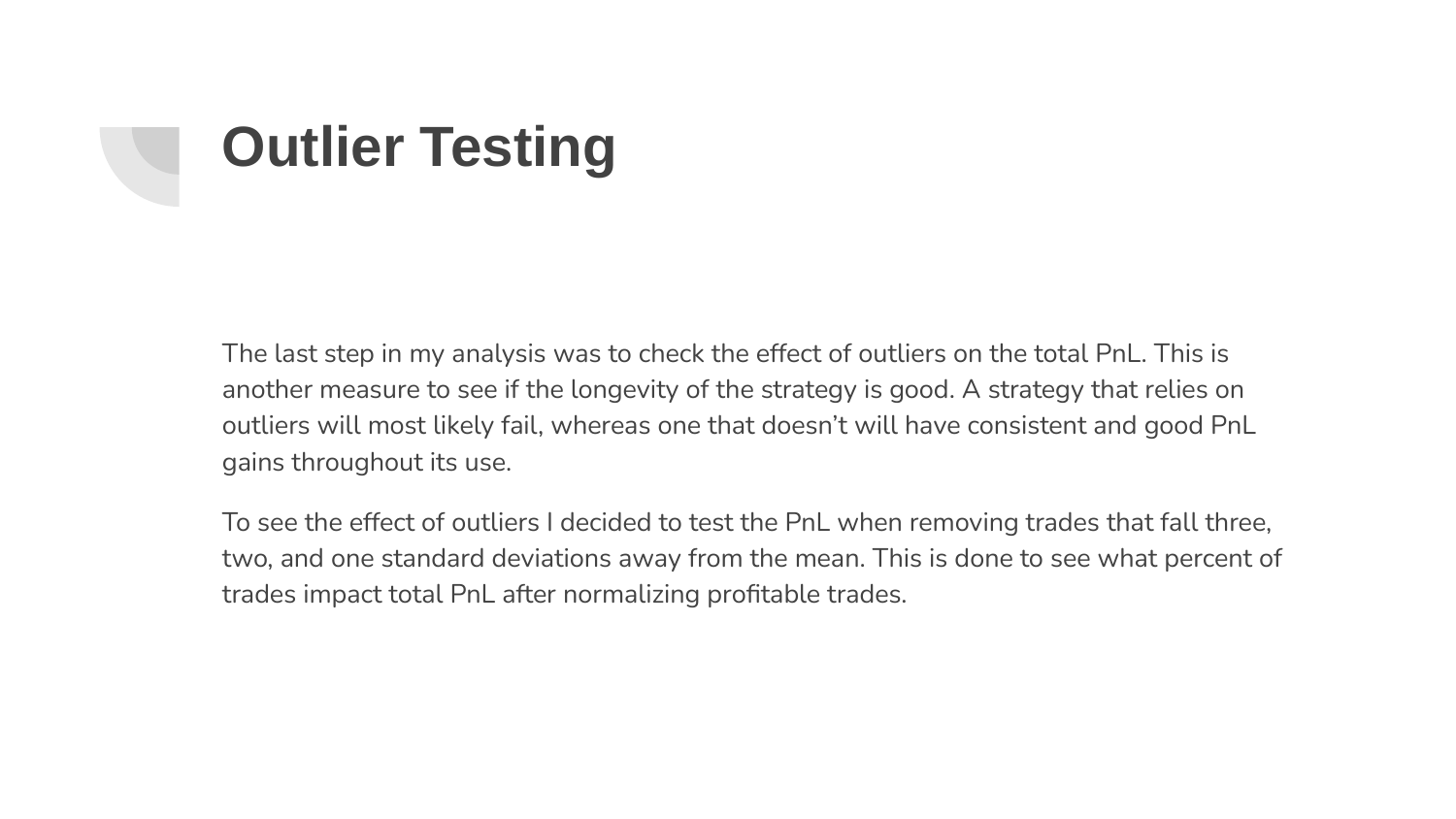

# Outlier Testing
The last step in my analysis was to check the effect of outliers on the total PnL. This is another measure to see if the longevity of the strategy is good. A strategy that relies on outliers will most likely fail, whereas one that doesn’t will have consistent and good PnL gains throughout its use.
To see the effect of outliers I decided to test the PnL when removing trades that fall three, two, and one standard deviations away from the mean. This is done to see what percent of trades impact total PnL after normalizing profitable trades.